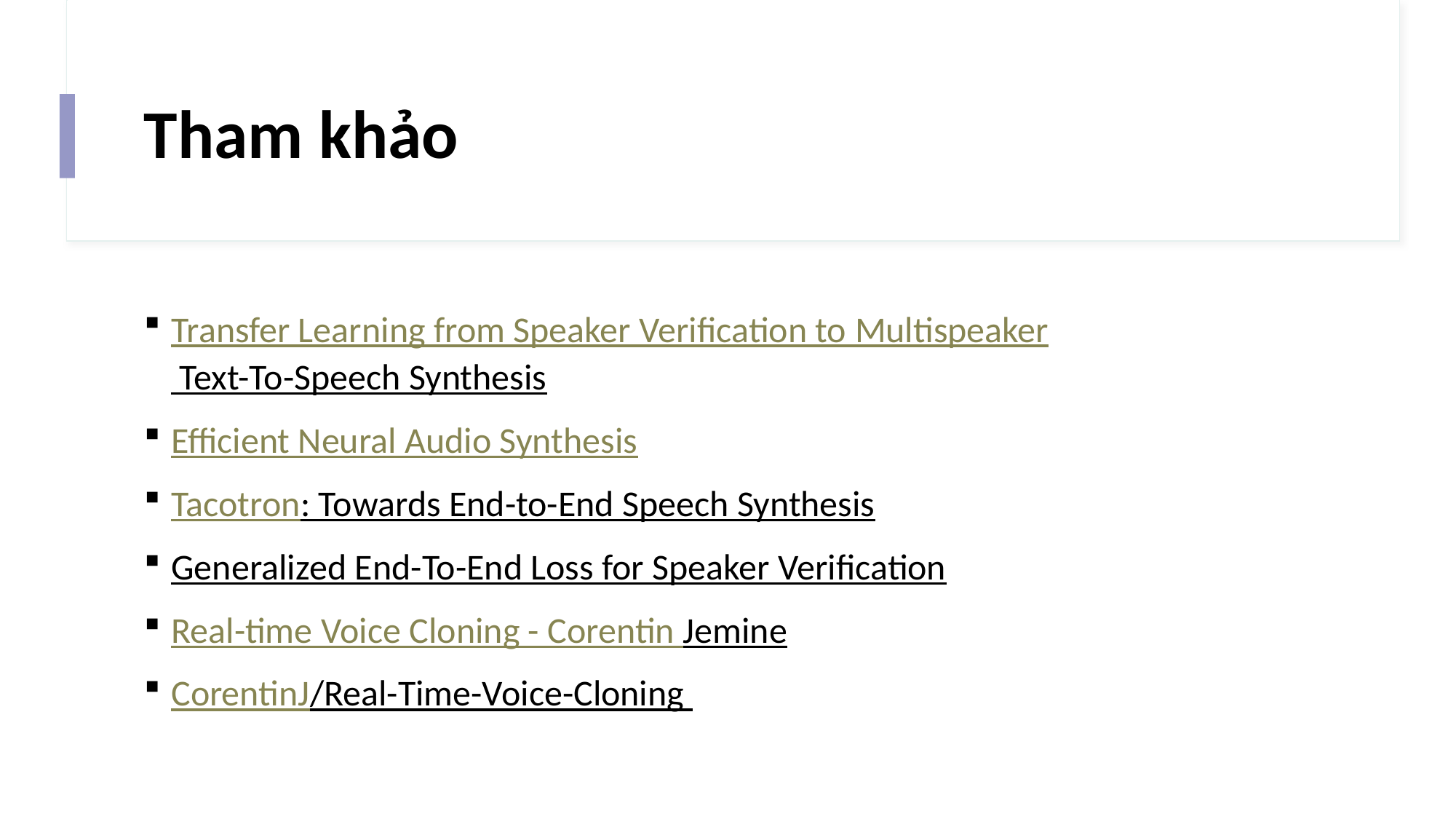

# Tham khảo
Transfer Learning from Speaker Verification to Multispeaker Text-To-Speech Synthesis
Efficient Neural Audio Synthesis
Tacotron: Towards End-to-End Speech Synthesis
Generalized End-To-End Loss for Speaker Verification
Real-time Voice Cloning - Corentin Jemine
CorentinJ/Real-Time-Voice-Cloning